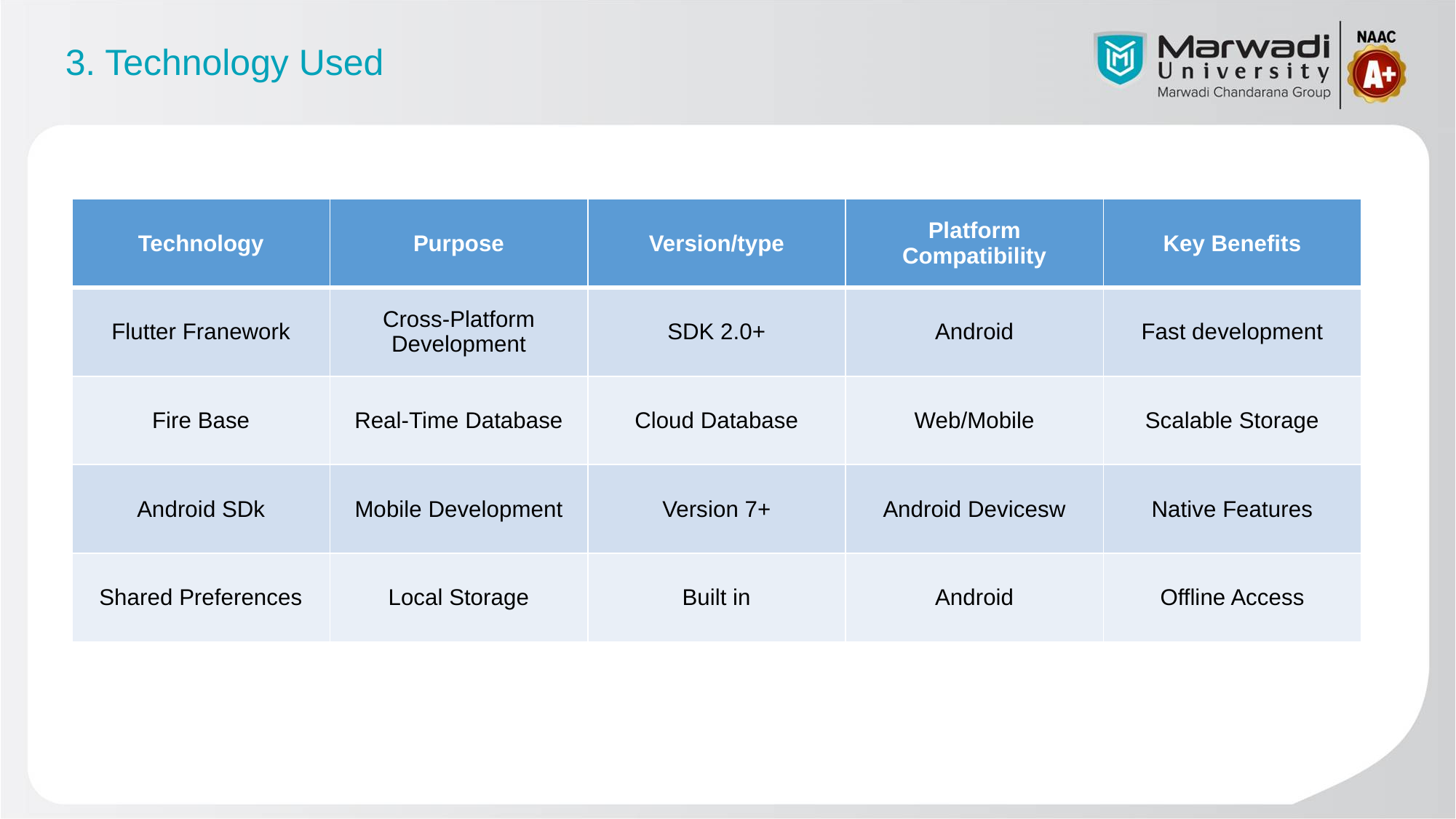

# 3. Technology Used
| Technology | Purpose | Version/type | Platform Compatibility | Key Benefits |
| --- | --- | --- | --- | --- |
| Flutter Franework | Cross-Platform Development | SDK 2.0+ | Android | Fast development |
| Fire Base | Real-Time Database | Cloud Database | Web/Mobile | Scalable Storage |
| Android SDk | Mobile Development | Version 7+ | Android Devicesw | Native Features |
| Shared Preferences | Local Storage | Built in | Android | Offline Access |